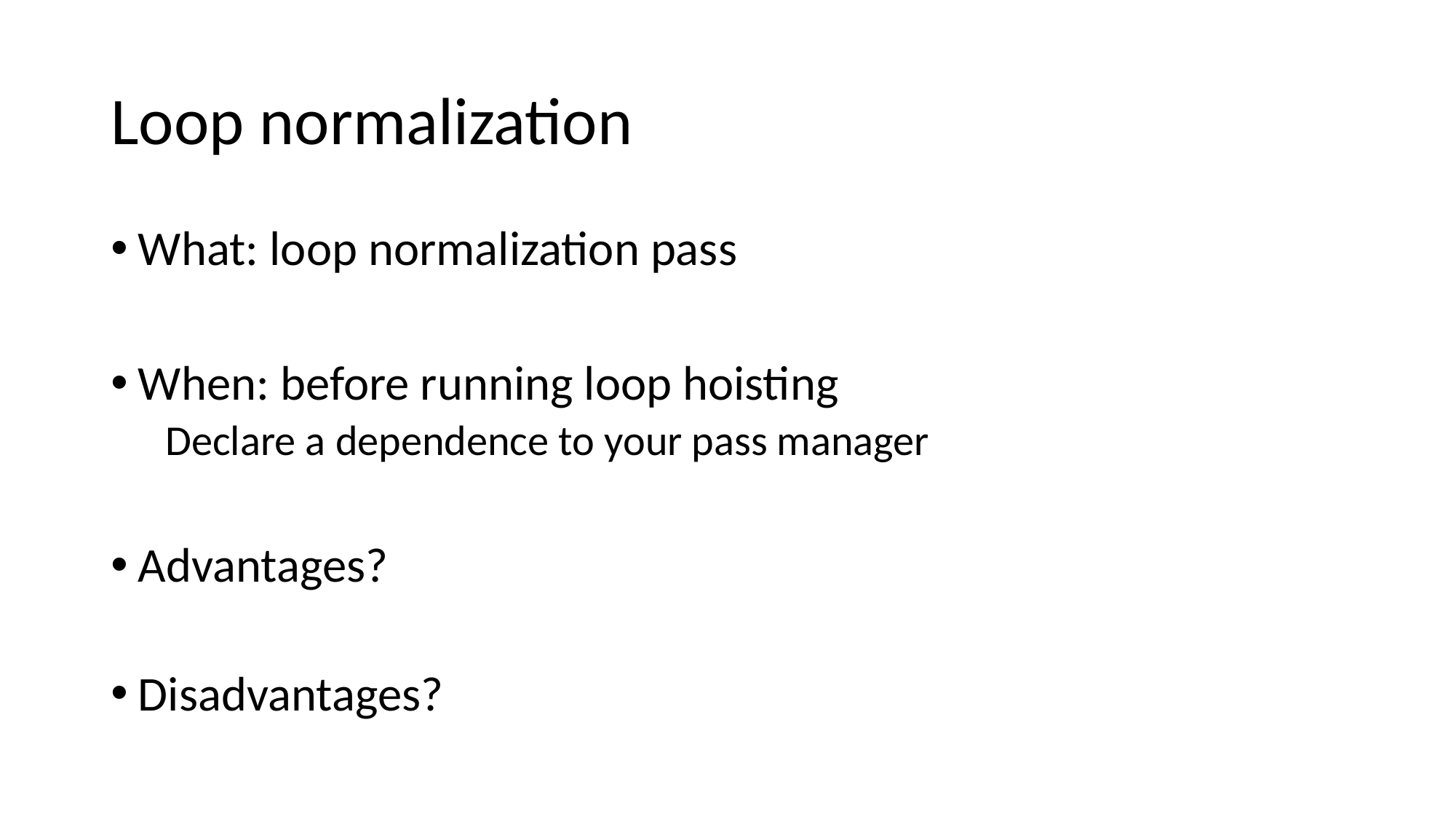

# Loop normalization
What: loop normalization pass

When: before running loop hoisting
Declare a dependence to your pass manager

Advantages?

Disadvantages?